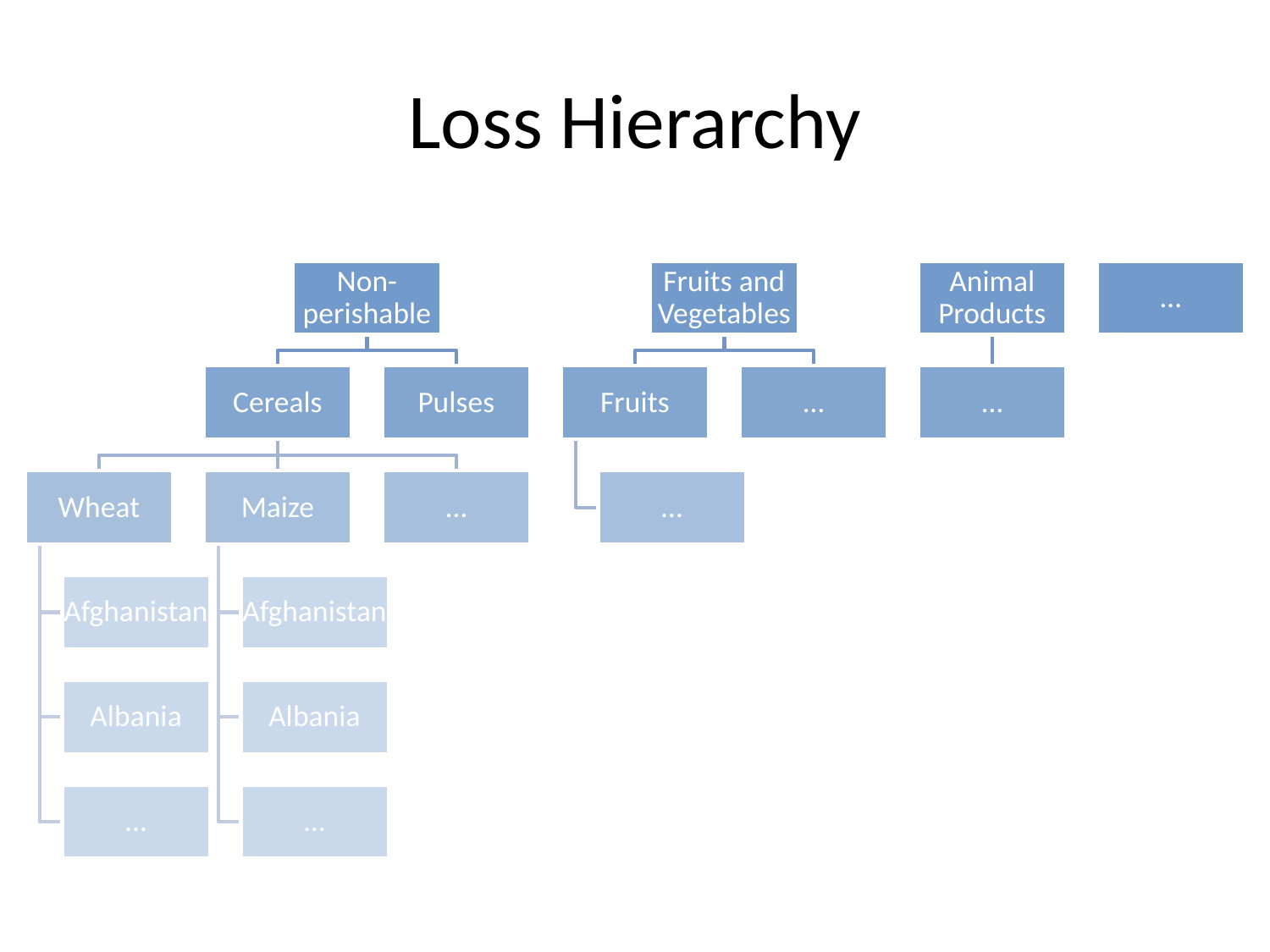

# Loss Hierarchy
Non-perishable
Cereals
Wheat
Afghanistan
Albania
…
Maize
Afghanistan
Albania
…
…
Pulses
Fruits and Vegetables
Fruits
…
…
Animal Products
…
…